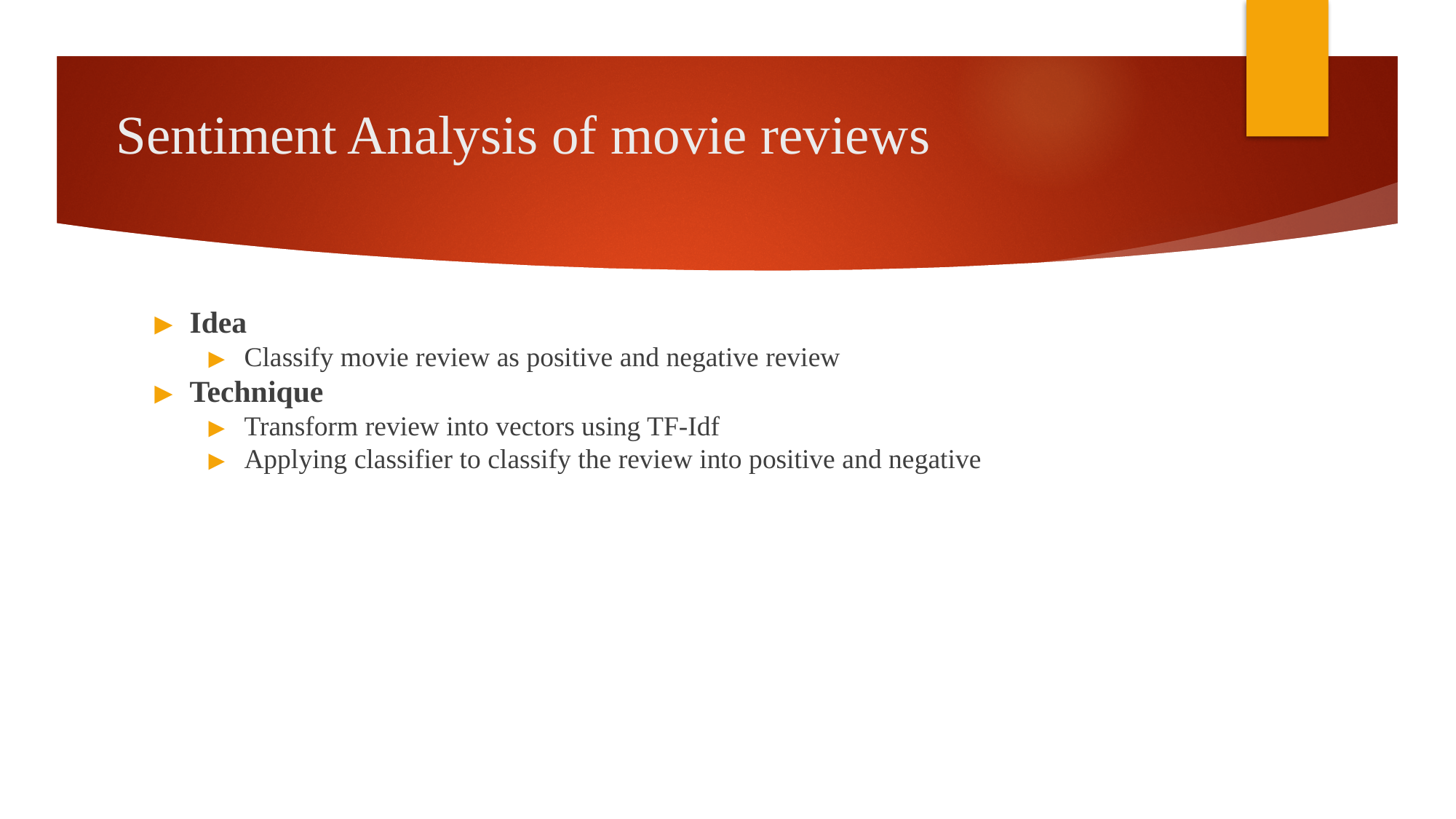

# Sentiment Analysis of movie reviews
Idea
Classify movie review as positive and negative review
Technique
Transform review into vectors using TF-Idf
Applying classifier to classify the review into positive and negative